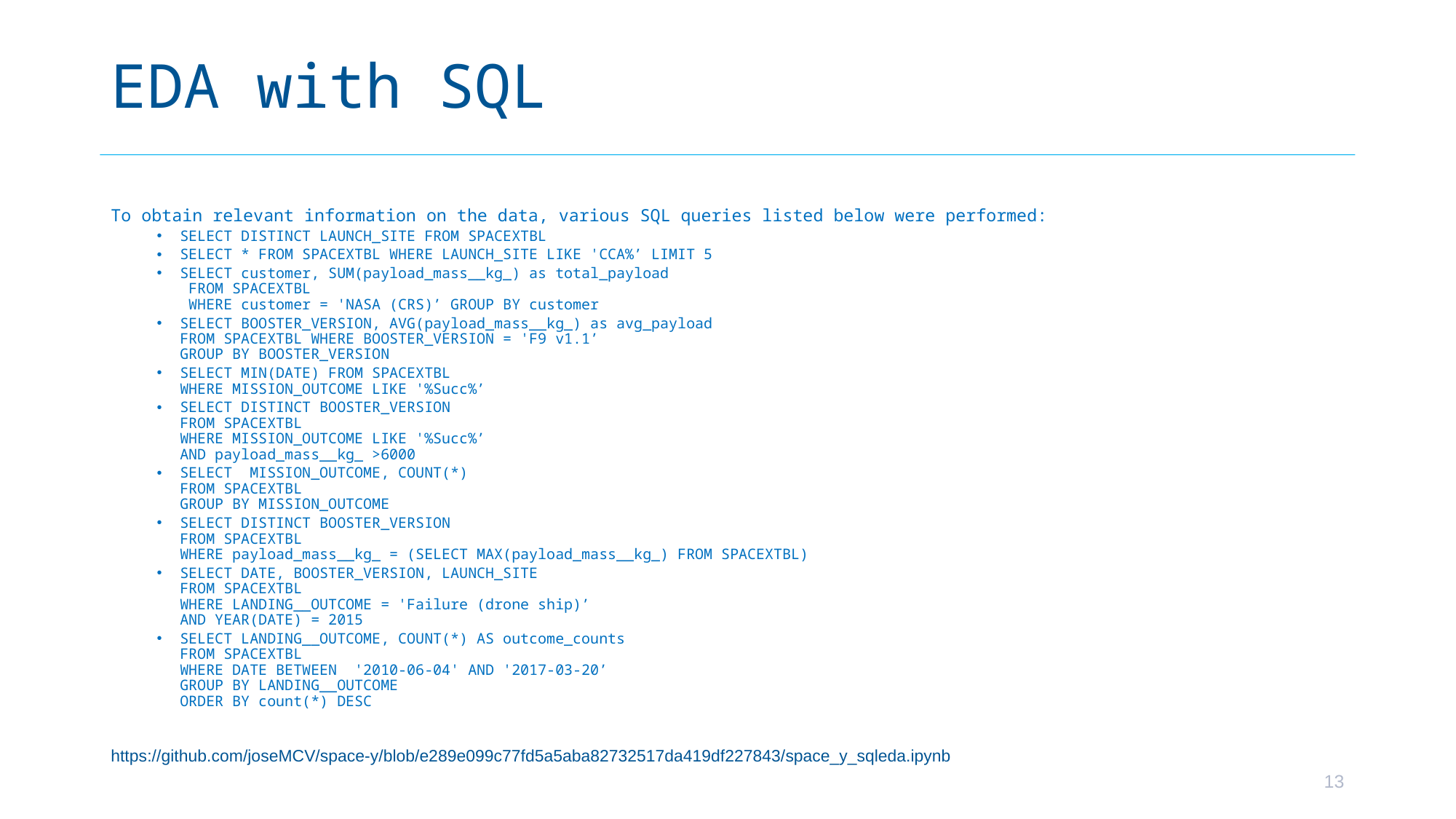

# EDA with SQL
To obtain relevant information on the data, various SQL queries listed below were performed:
SELECT DISTINCT LAUNCH_SITE FROM SPACEXTBL
SELECT * FROM SPACEXTBL WHERE LAUNCH_SITE LIKE 'CCA%’ LIMIT 5
SELECT customer, SUM(payload_mass__kg_) as total_payload
 FROM SPACEXTBL
 WHERE customer = 'NASA (CRS)’ GROUP BY customer
SELECT BOOSTER_VERSION, AVG(payload_mass__kg_) as avg_payload
FROM SPACEXTBL WHERE BOOSTER_VERSION = 'F9 v1.1’
GROUP BY BOOSTER_VERSION
SELECT MIN(DATE) FROM SPACEXTBL
WHERE MISSION_OUTCOME LIKE '%Succ%’
SELECT DISTINCT BOOSTER_VERSION
FROM SPACEXTBL
WHERE MISSION_OUTCOME LIKE '%Succ%’
AND payload_mass__kg_ >6000
SELECT  MISSION_OUTCOME, COUNT(*)
FROM SPACEXTBL
GROUP BY MISSION_OUTCOME
SELECT DISTINCT BOOSTER_VERSION
FROM SPACEXTBL
WHERE payload_mass__kg_ = (SELECT MAX(payload_mass__kg_) FROM SPACEXTBL)
SELECT DATE, BOOSTER_VERSION, LAUNCH_SITE
FROM SPACEXTBL
WHERE LANDING__OUTCOME = 'Failure (drone ship)’
AND YEAR(DATE) = 2015
SELECT LANDING__OUTCOME, COUNT(*) AS outcome_counts
FROM SPACEXTBL
WHERE DATE BETWEEN  '2010-06-04' AND '2017-03-20’
GROUP BY LANDING__OUTCOME
ORDER BY count(*) DESC

https://github.com/joseMCV/space-y/blob/e289e099c77fd5a5aba82732517da419df227843/space_y_sqleda.ipynb
13